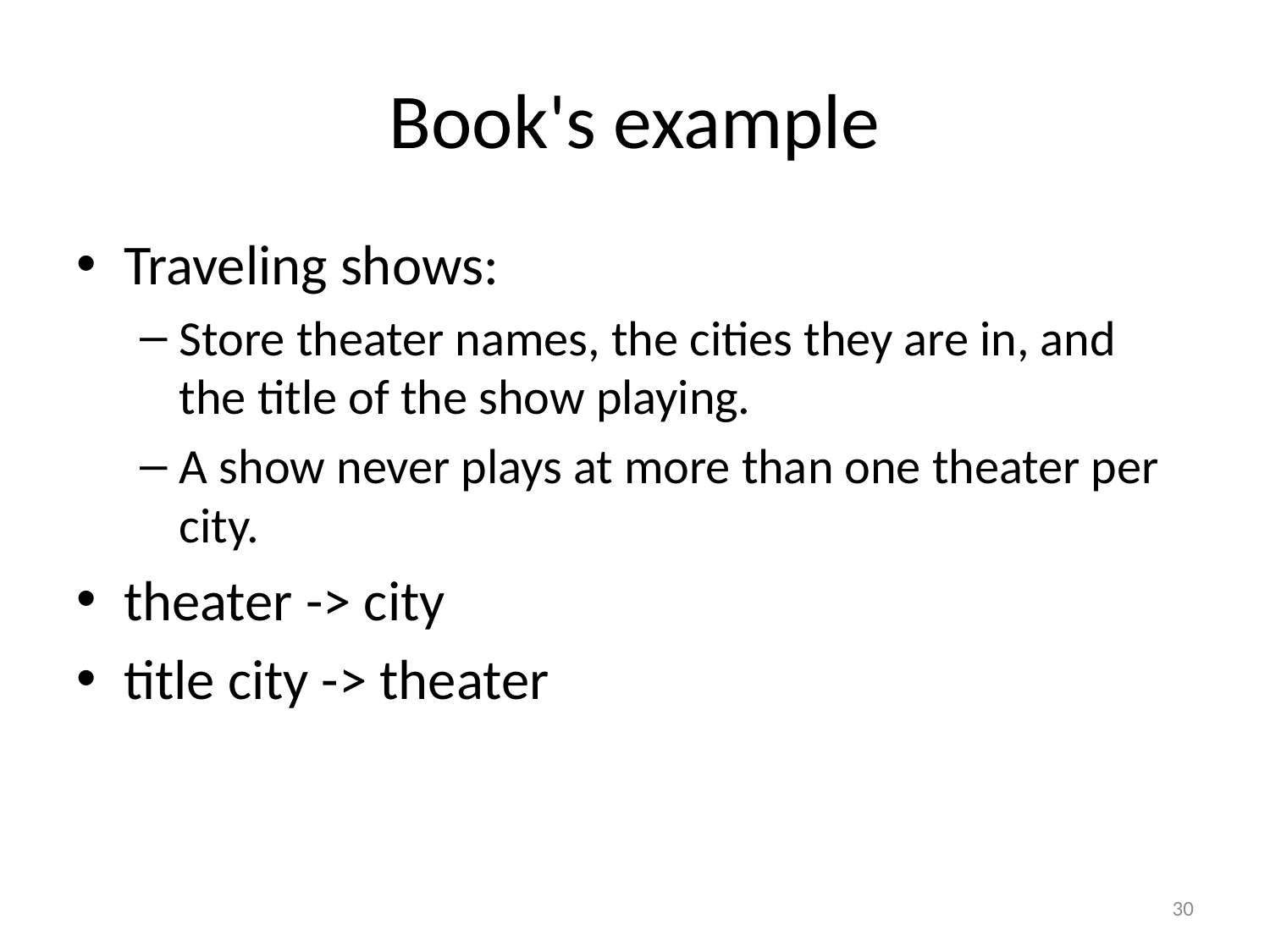

# Book's example
Traveling shows:
Store theater names, the cities they are in, and the title of the show playing.
A show never plays at more than one theater per city.
theater -> city
title city -> theater
30